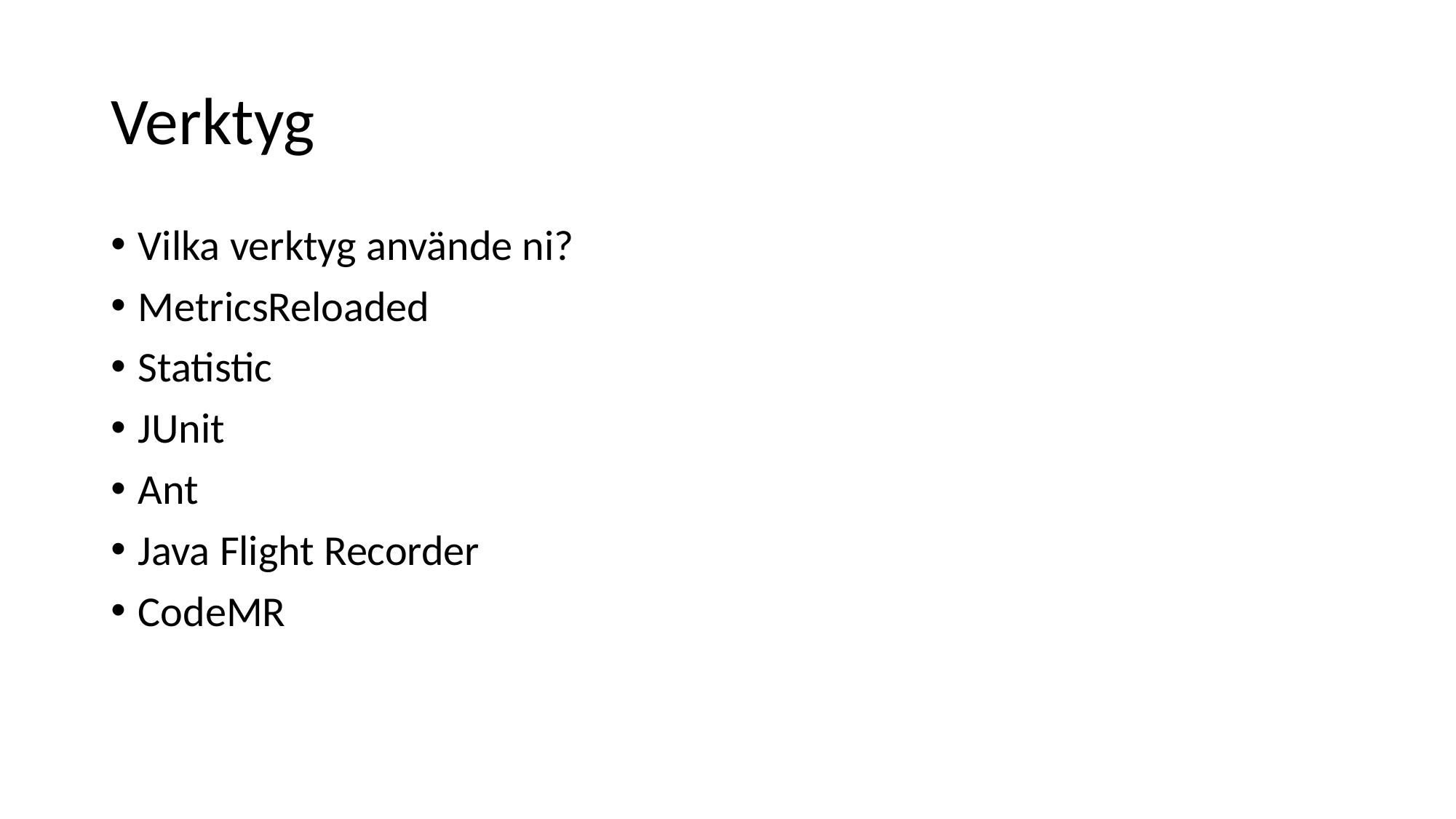

# Verktyg
Vilka verktyg använde ni?
MetricsReloaded
Statistic
JUnit
Ant
Java Flight Recorder
CodeMR